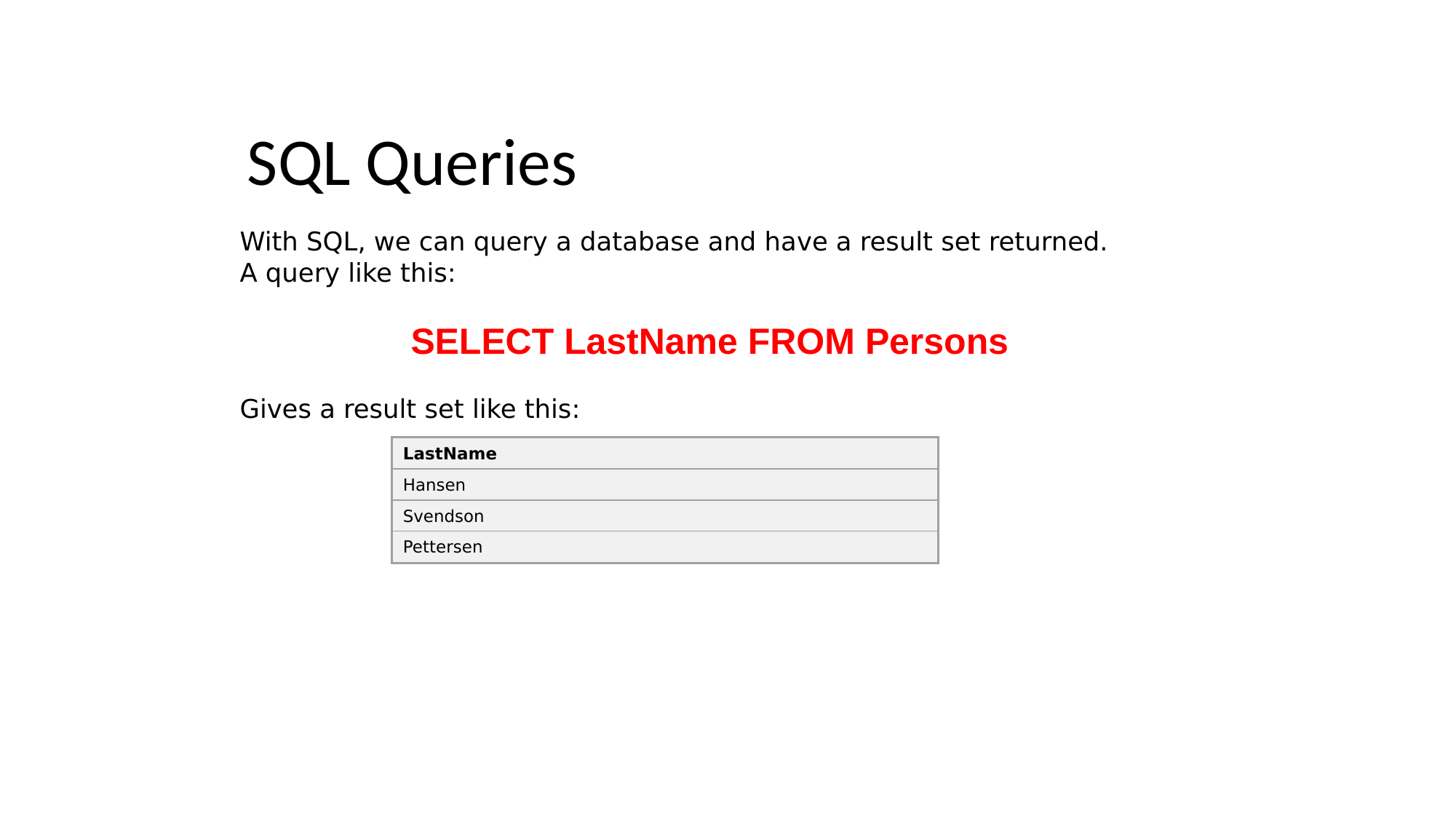

# SQL Queries

With SQL, we can query a database and have a result set returned.
A query like this:

SELECT LastName FROM Persons

Gives a result set like this:

LastName

Hansen

Svendson

Pettersen